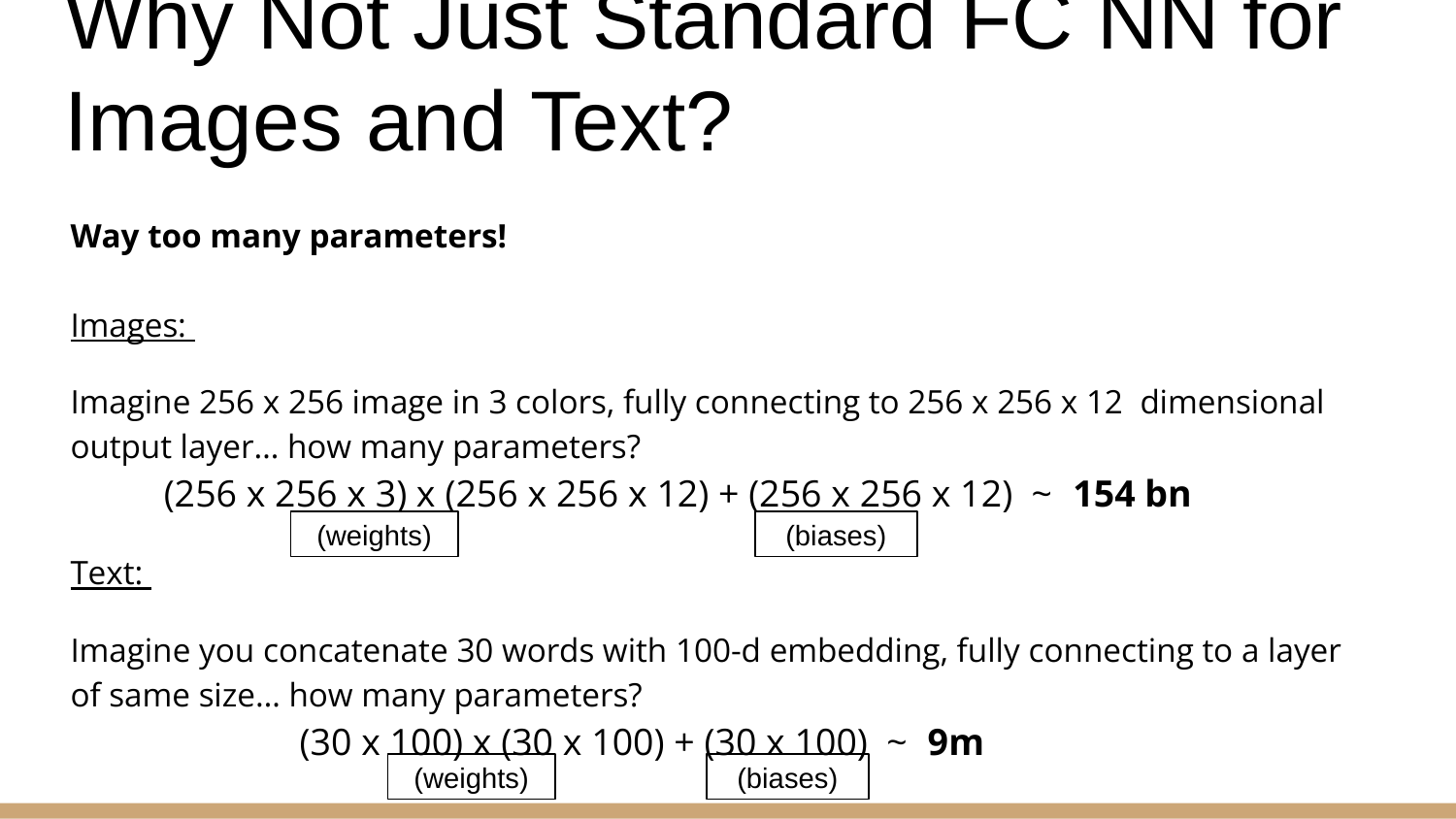

# Why Not Just Standard FC NN for Images and Text?

Way too many parameters!
Images:
Imagine 256 x 256 image in 3 colors, fully connecting to 256 x 256 x 12  dimensional output layer… how many parameters?
           (256 x 256 x 3) x (256 x 256 x 12) + (256 x 256 x 12)  ~  154 bn
Text:
Imagine you concatenate 30 words with 100-d embedding, fully connecting to a layer of same size… how many parameters?
                           (30 x 100) x (30 x 100) + (30 x 100)  ~  9m

(weights)
(biases)
(weights)
(biases)